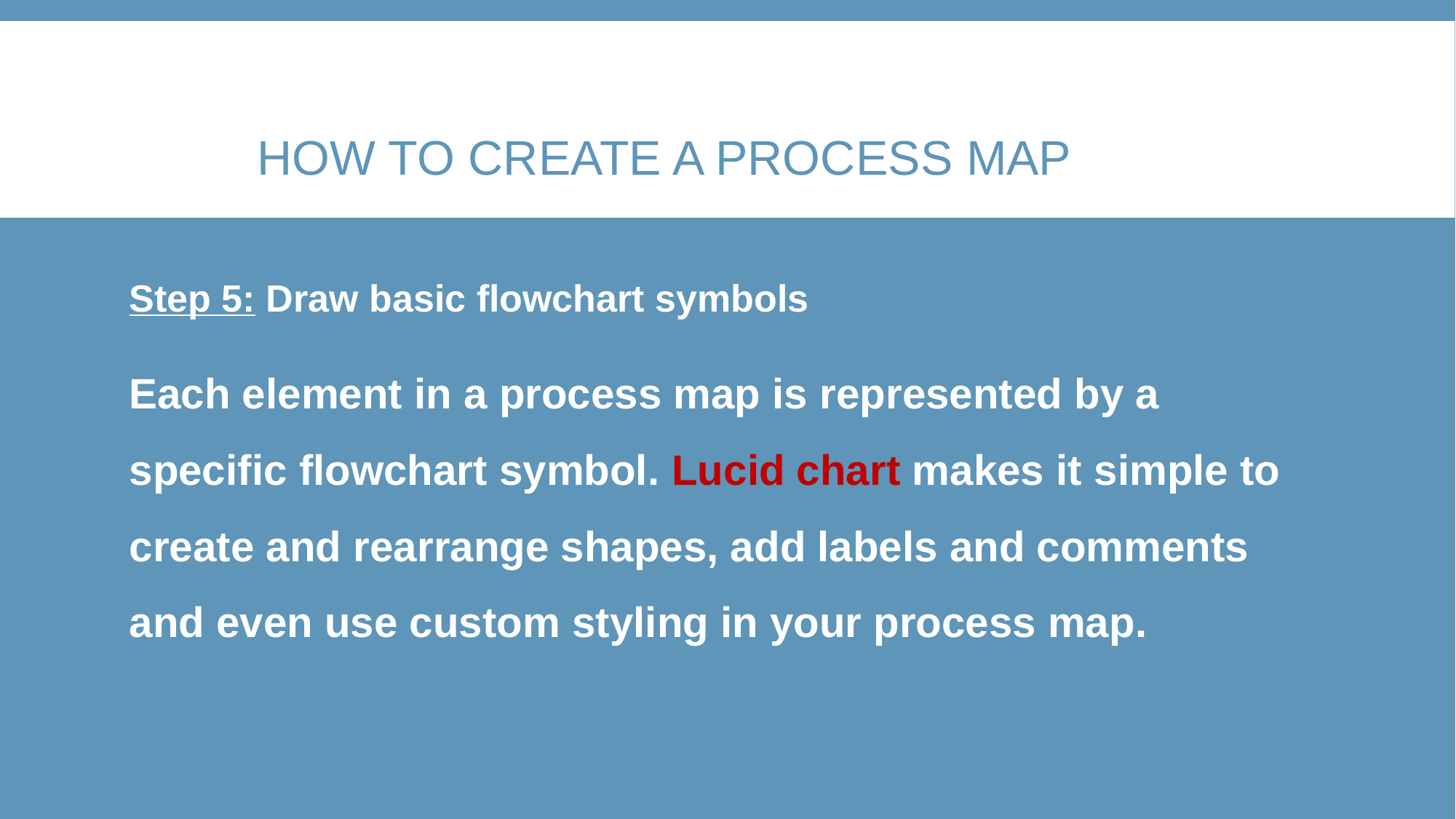

# How to create a process map
Step 5: Draw basic flowchart symbols
Each element in a process map is represented by a specific flowchart symbol.​ Lucid chart makes it simple to create and rearrange shapes, add labels and comments and even use custom styling in your process map.